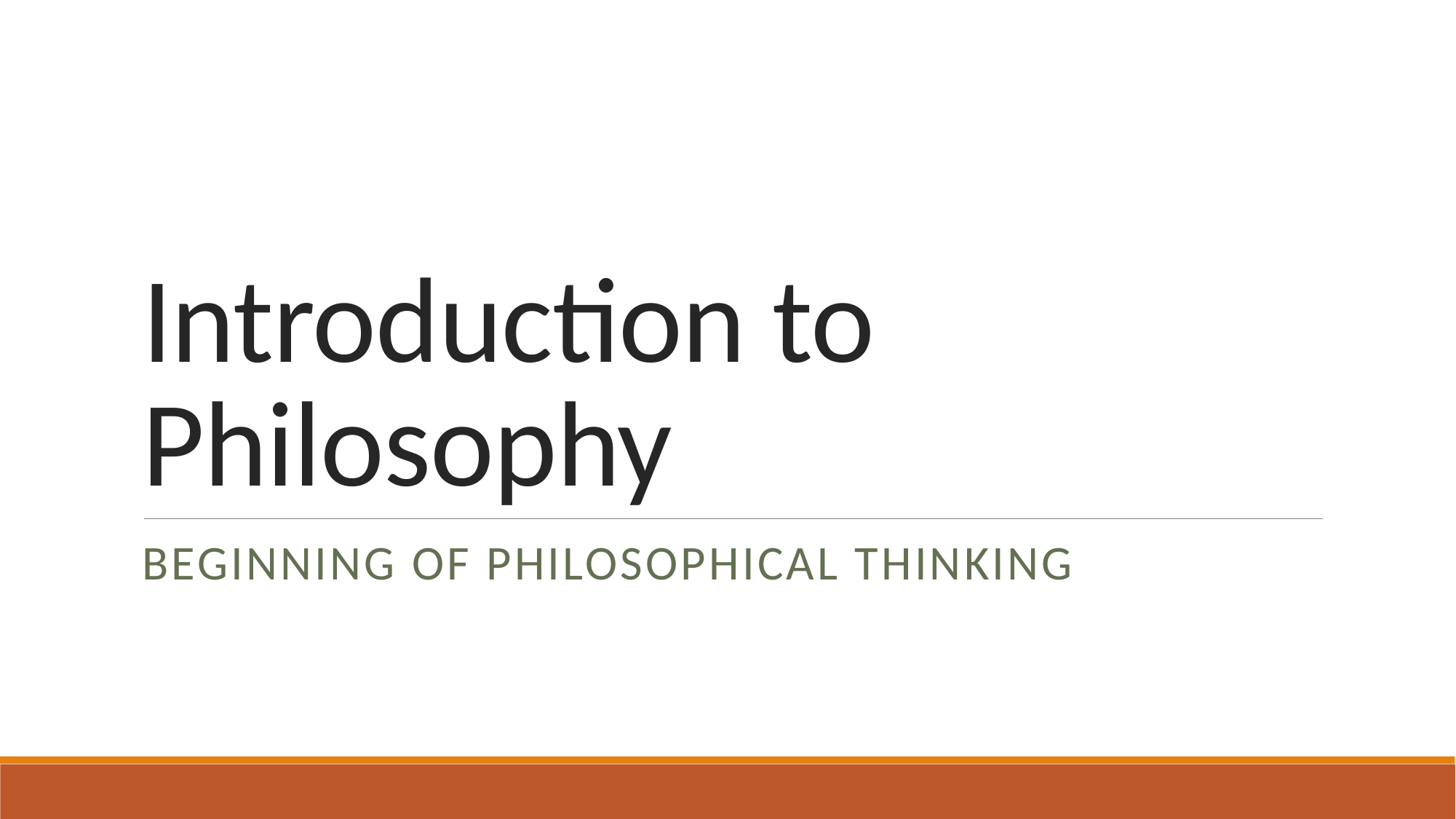

# Introduction to Philosophy
Beginning of Philosophical Thinking